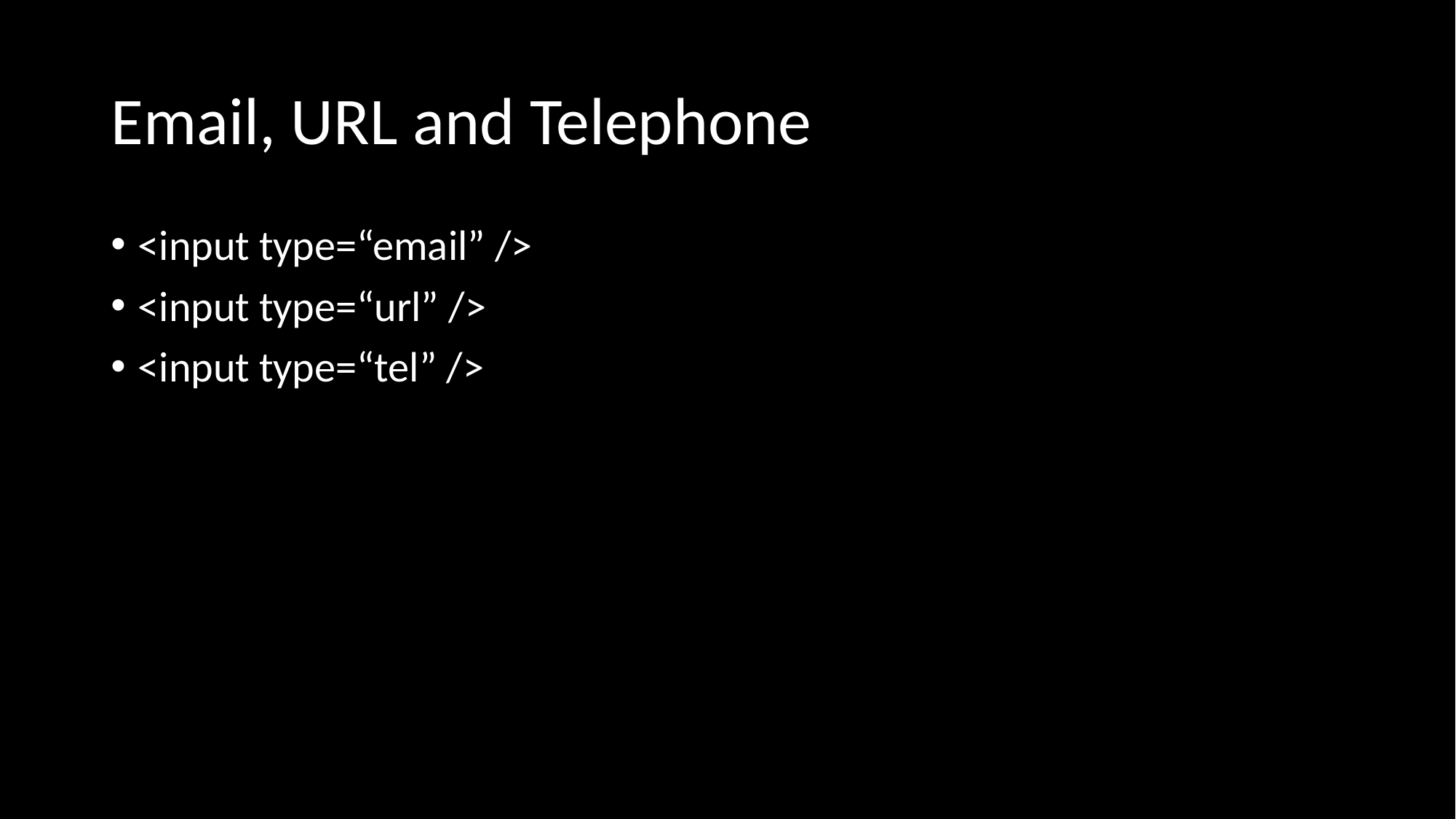

# Email, URL and Telephone
<input type=“email” />
<input type=“url” />
<input type=“tel” />